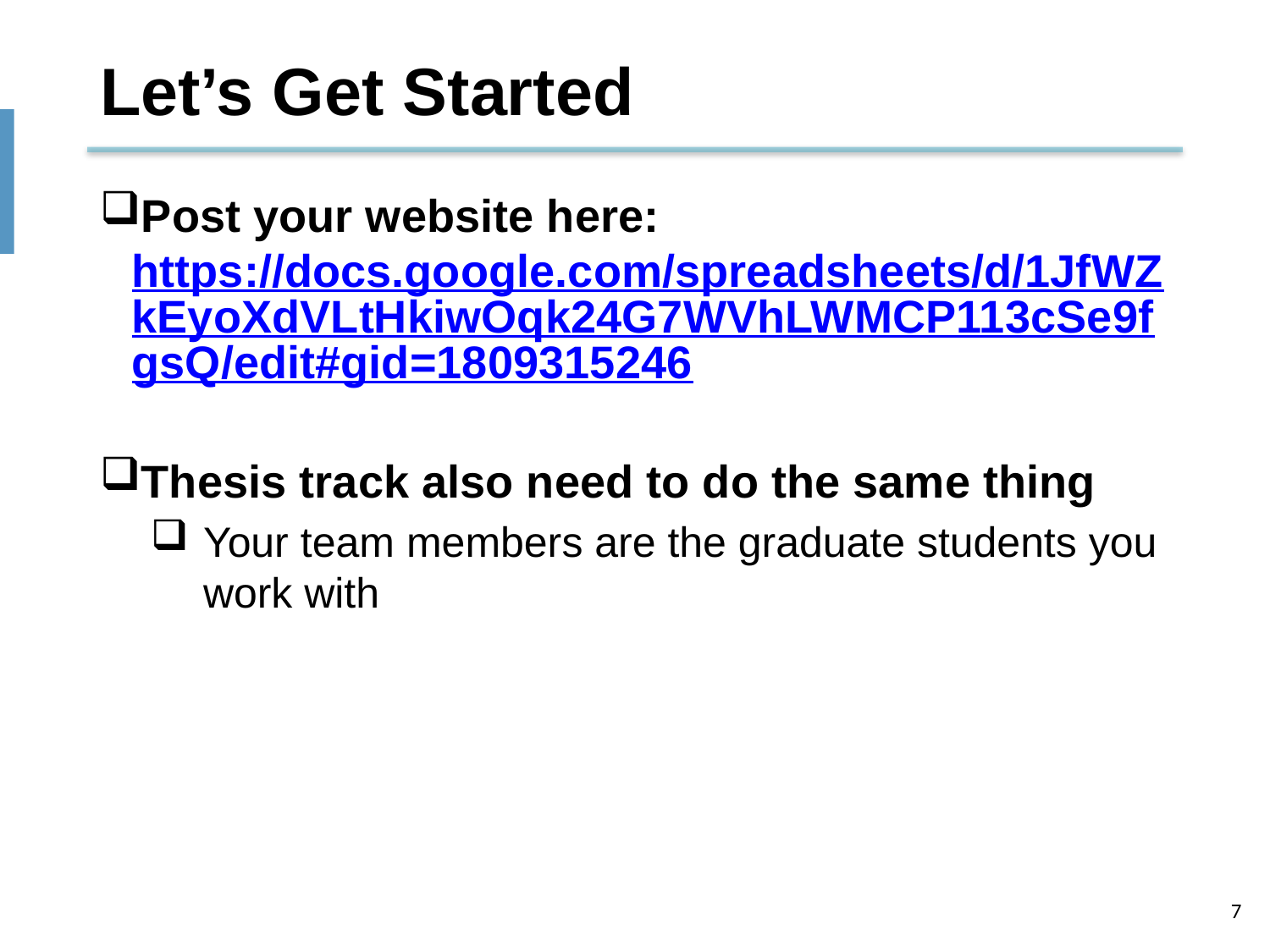

# Let’s Get Started
Post your website here: https://docs.google.com/spreadsheets/d/1JfWZkEyoXdVLtHkiwOqk24G7WVhLWMCP113cSe9fgsQ/edit#gid=1809315246
Thesis track also need to do the same thing
Your team members are the graduate students you work with

7